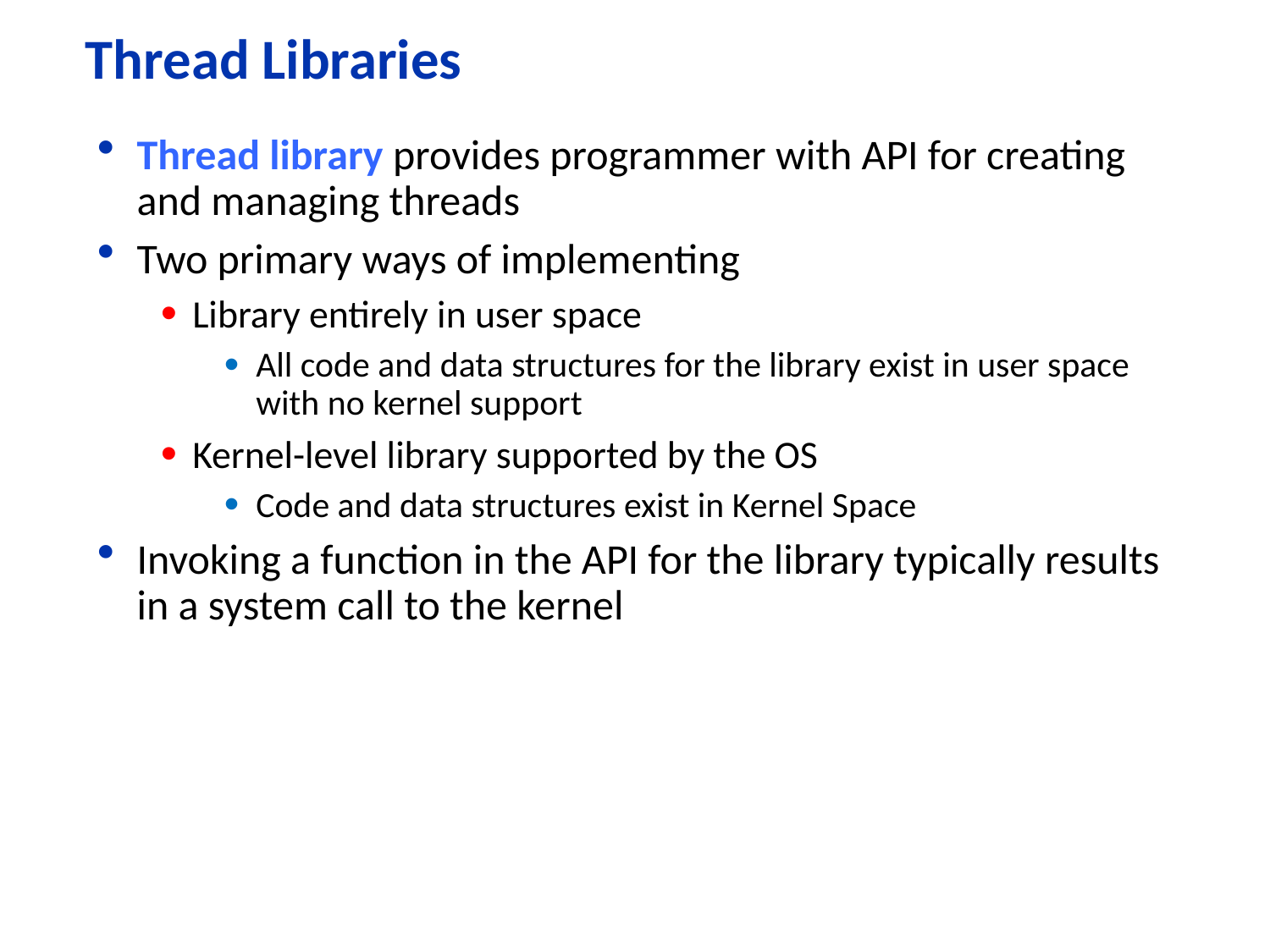

# Thread Libraries
Thread library provides programmer with API for creating and managing threads
Two primary ways of implementing
Library entirely in user space
All code and data structures for the library exist in user space with no kernel support
Kernel-level library supported by the OS
Code and data structures exist in Kernel Space
Invoking a function in the API for the library typically results in a system call to the kernel